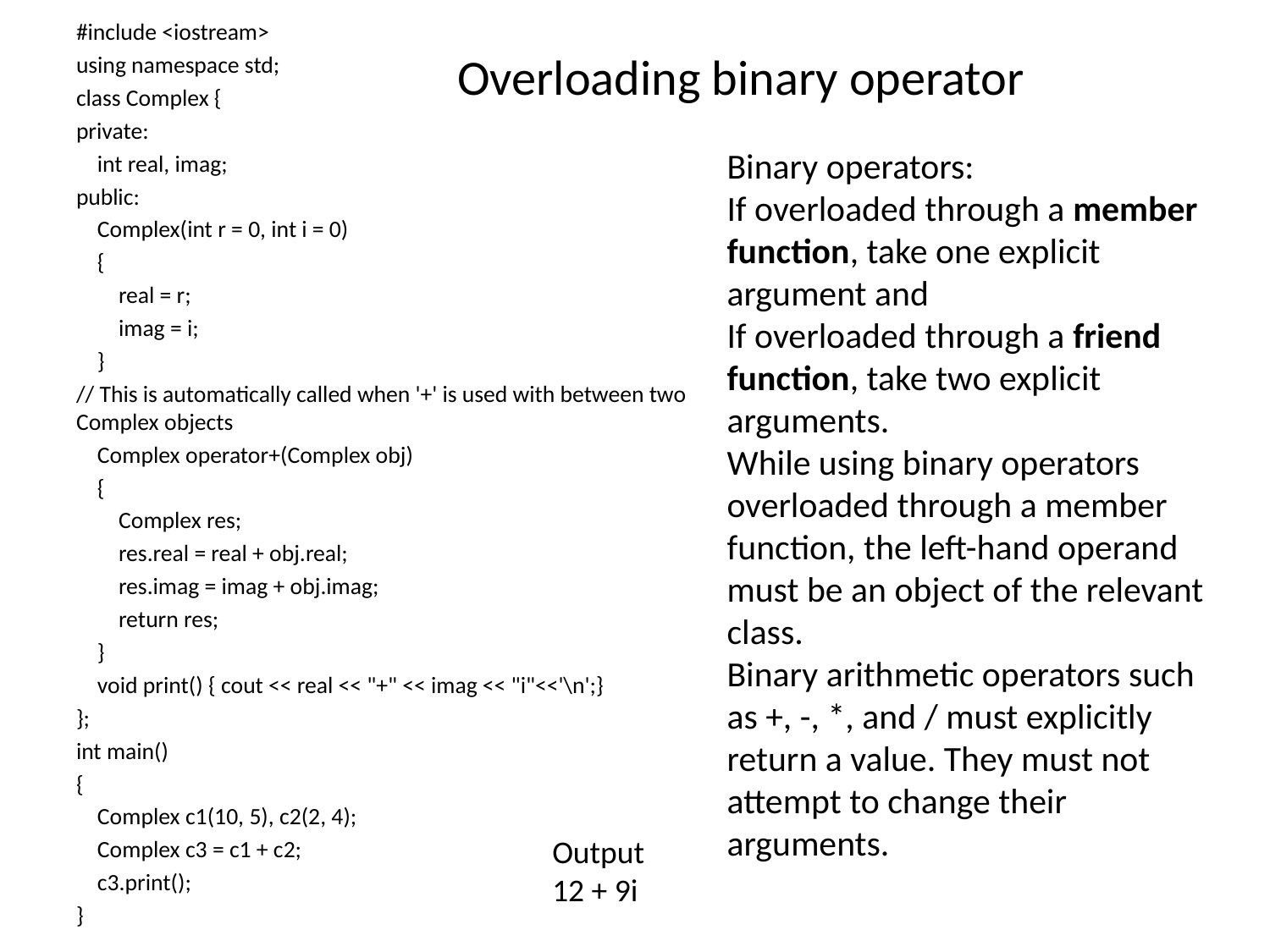

#include <iostream>
using namespace std;
class Complex {
private:
    int real, imag;
public:
    Complex(int r = 0, int i = 0)
    {
        real = r;
        imag = i;
    }
// This is automatically called when '+' is used with between two Complex objects
    Complex operator+(Complex obj)
    {
        Complex res;
        res.real = real + obj.real;
        res.imag = imag + obj.imag;
        return res;
    }
    void print() { cout << real << "+" << imag << "i"<<'\n';}
};
int main()
{
    Complex c1(10, 5), c2(2, 4);
    Complex c3 = c1 + c2;
    c3.print();
}
# Overloading binary operator
Binary operators:
If overloaded through a member function, take one explicit argument and
If overloaded through a friend function, take two explicit arguments.
While using binary operators overloaded through a member function, the left-hand operand must be an object of the relevant class.
Binary arithmetic operators such as +, -, *, and / must explicitly return a value. They must not attempt to change their arguments.
Output
12 + 9i